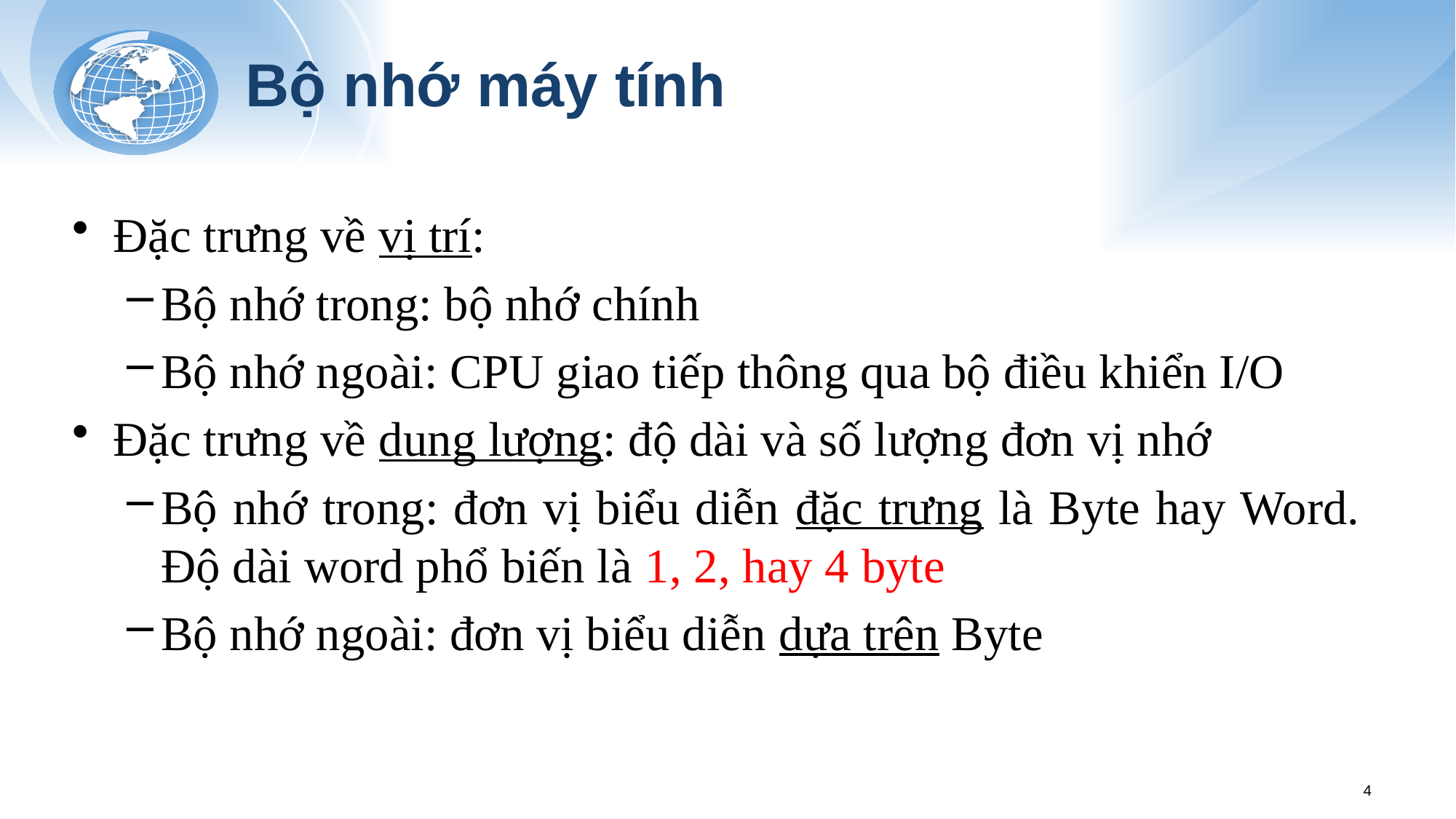

# Bộ nhớ máy tính
Đặc trưng về vị trí:
Bộ nhớ trong: bộ nhớ chính
Bộ nhớ ngoài: CPU giao tiếp thông qua bộ điều khiển I/O
Đặc trưng về dung lượng: độ dài và số lượng đơn vị nhớ
Bộ nhớ trong: đơn vị biểu diễn đặc trưng là Byte hay Word. Độ dài word phổ biến là 1, 2, hay 4 byte
Bộ nhớ ngoài: đơn vị biểu diễn dựa trên Byte
4